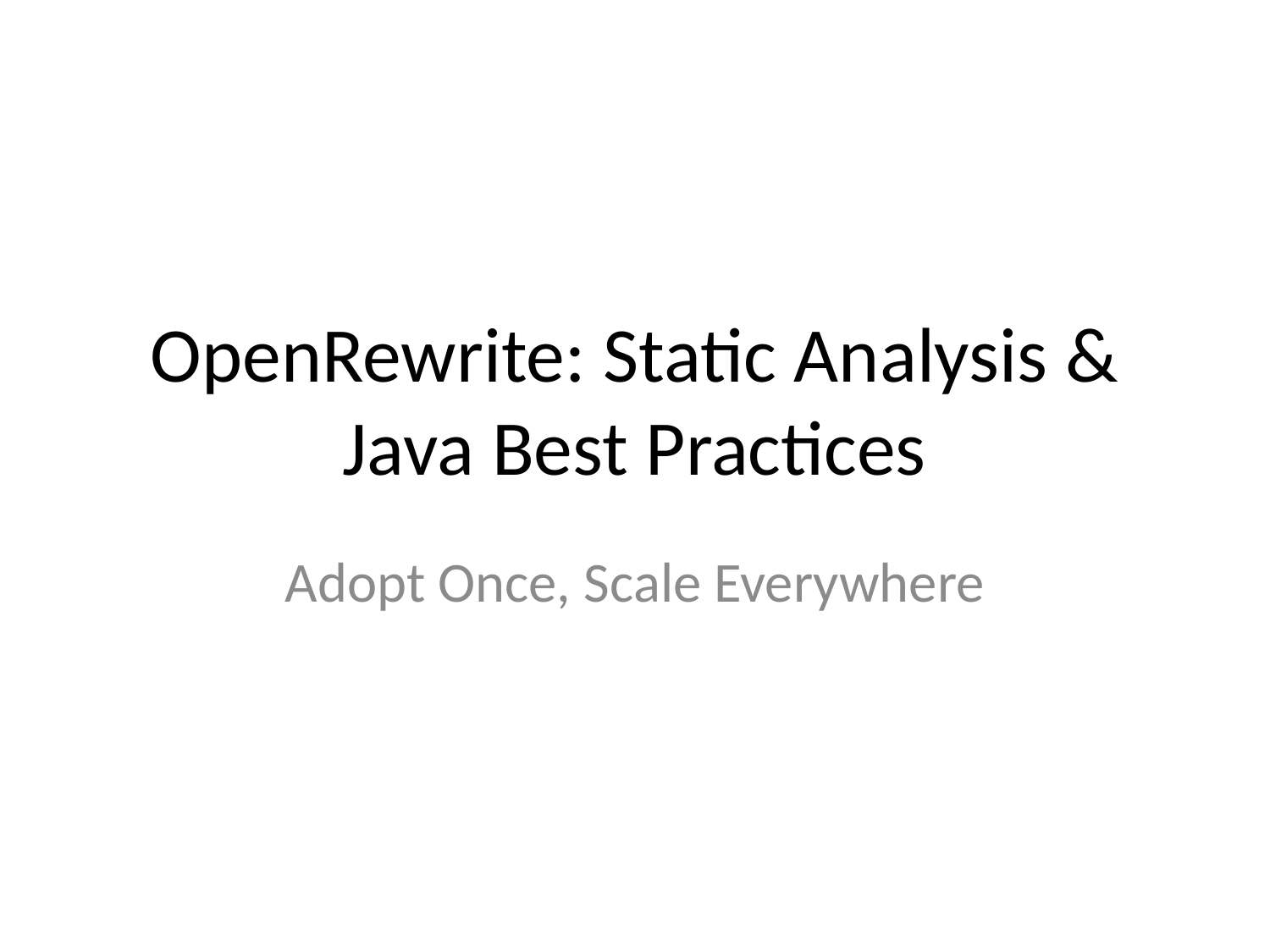

# OpenRewrite: Static Analysis & Java Best Practices
Adopt Once, Scale Everywhere